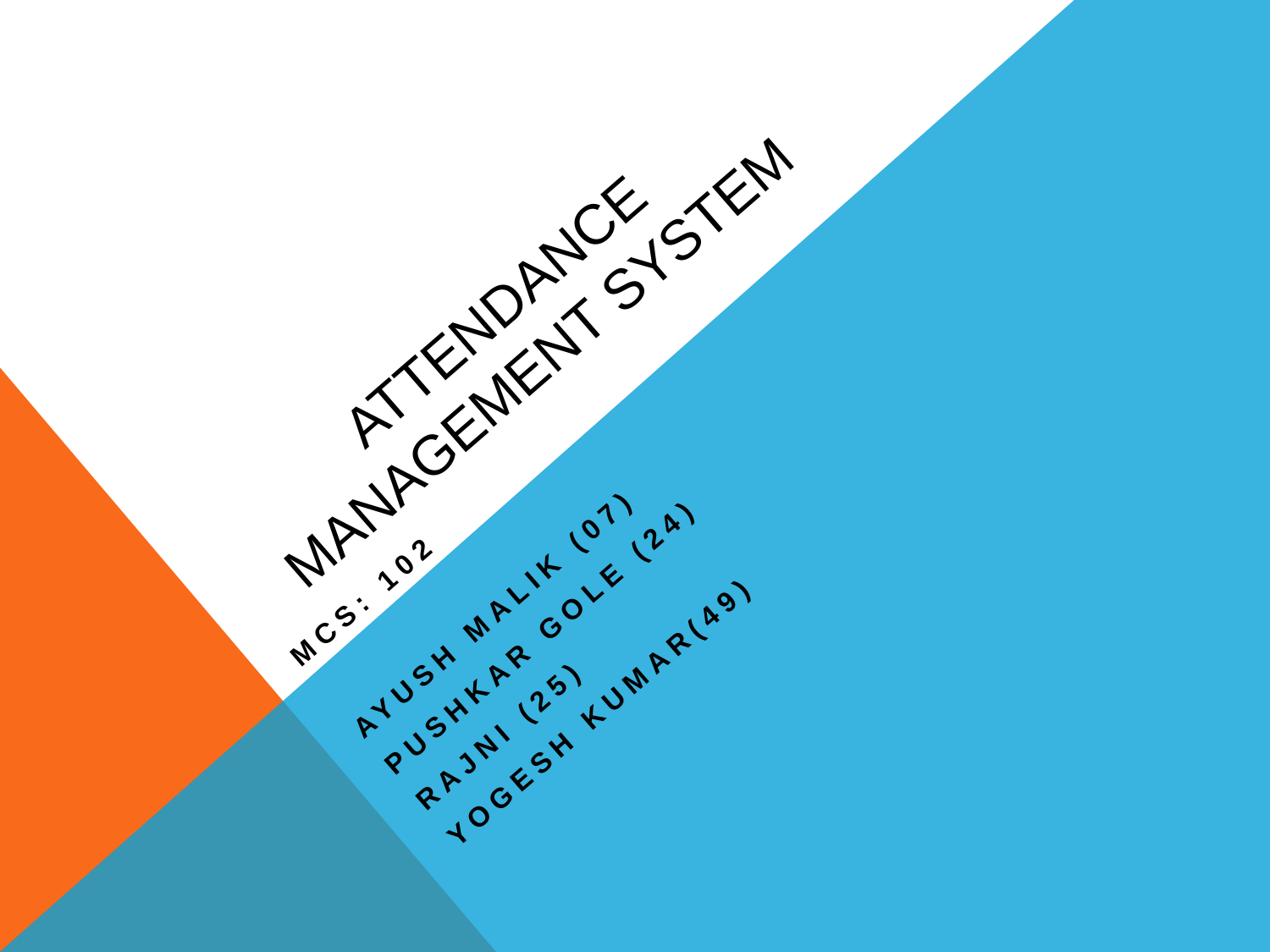

# ATTENDANCE MANAGEMENT SYSTEM
MCS: 102

AYUSH MALIK (07)
PUSHKAR GOLE (24)
Rajni (25)
Yogesh kumar(49)